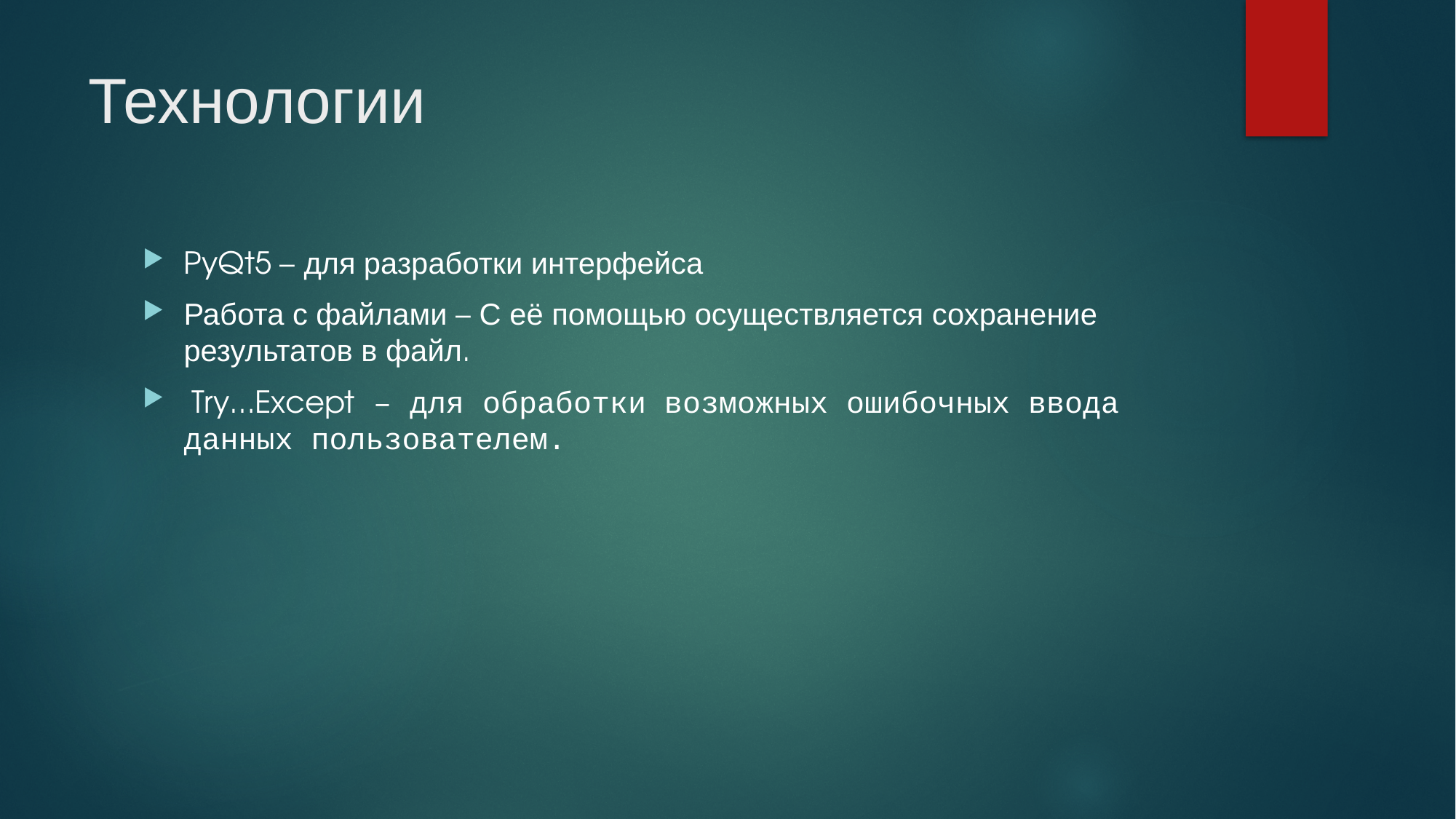

# Технологии
PyQt5 – для разработки интерфейса
Работа с файлами – С её помощью осуществляется сохранение результатов в файл.
 Try…Except – для обработки возможных ошибочных ввода данных пользователем.